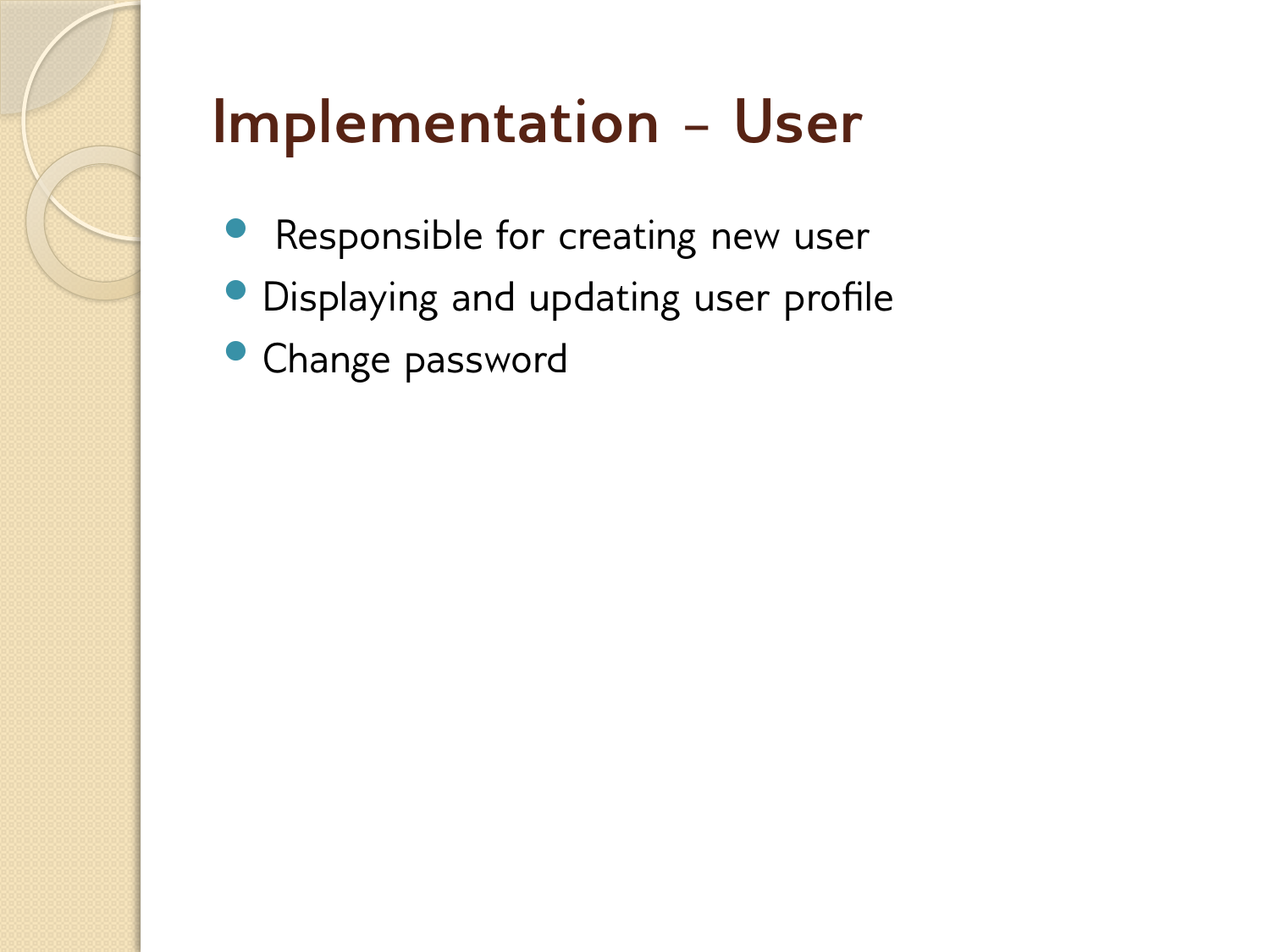

# Implementation – User
 Responsible for creating new user
Displaying and updating user profile
Change password